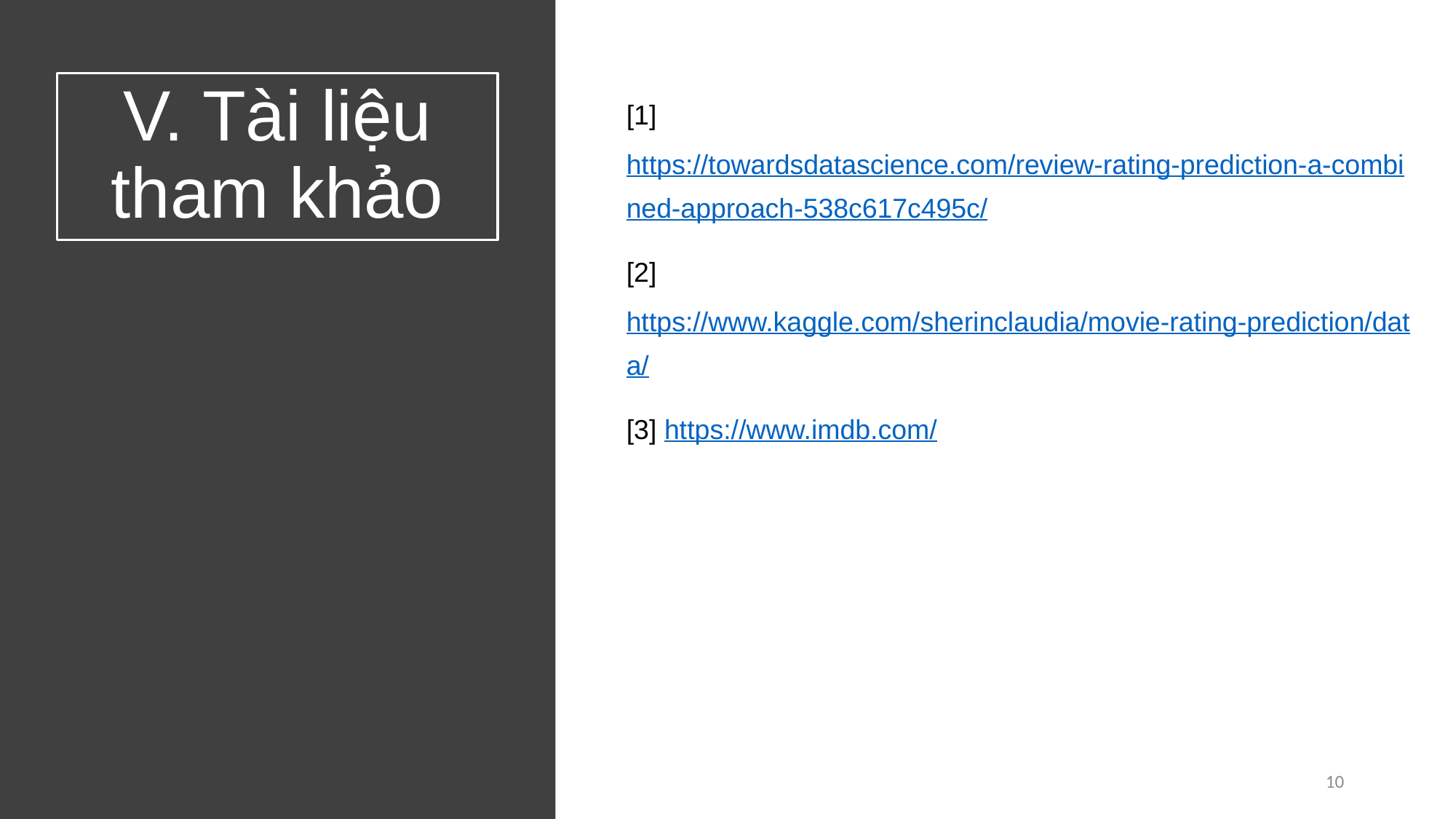

# V. Tài liệu tham khảo
[1] https://towardsdatascience.com/review-rating-prediction-a-combined-approach-538c617c495c/
[2] https://www.kaggle.com/sherinclaudia/movie-rating-prediction/data/
[3] https://www.imdb.com/
10